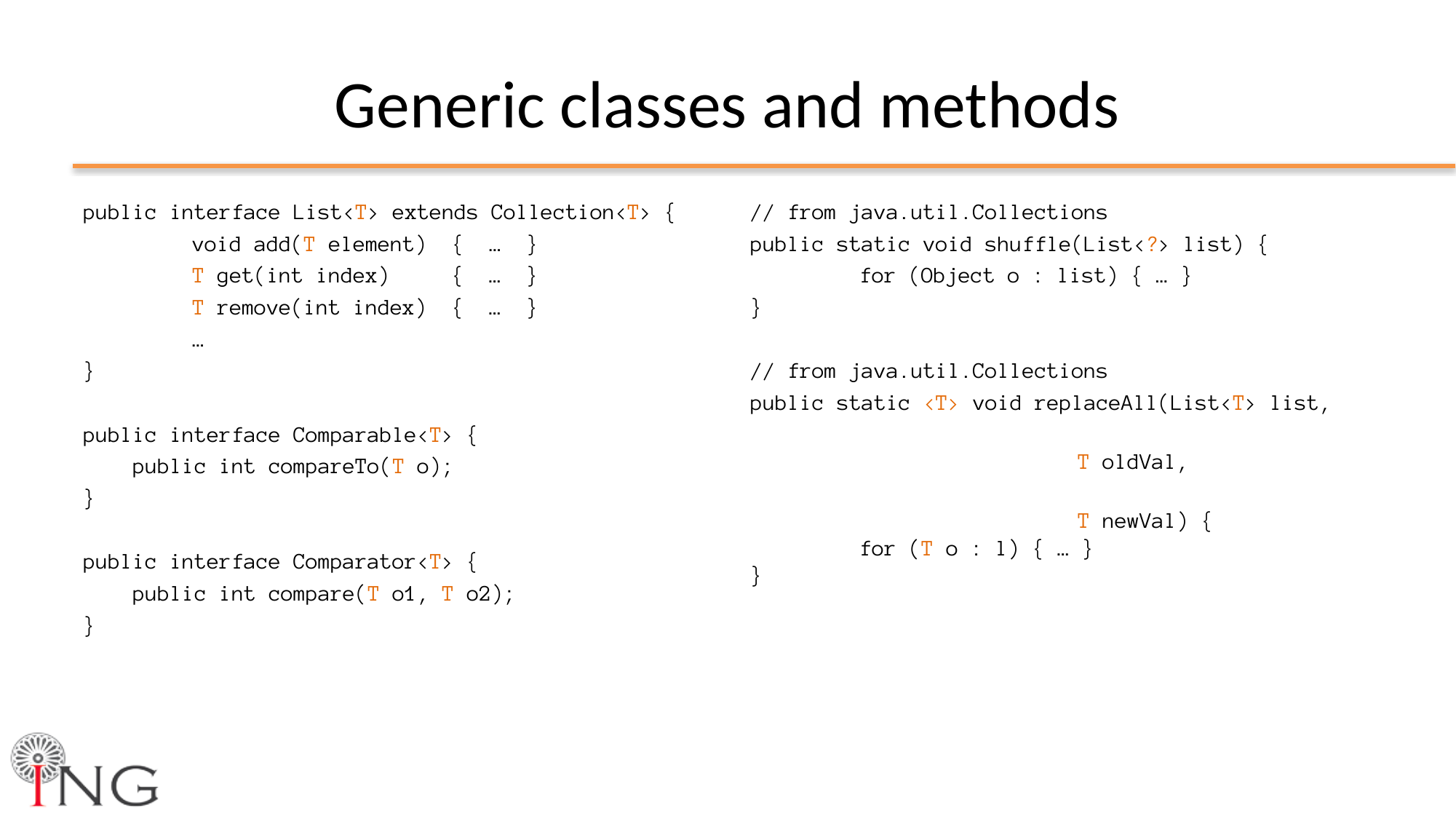

# Generic classes and methods
public interface List<T> extends Collection<T> {
	void add(T element)  {  …  }
	T get(int index)     {  …  }
	T remove(int index)  {  …  }
	…
}

public interface Comparable<T> {
    public int compareTo(T o);
}

public interface Comparator<T> {
    public int compare(T o1, T o2);
}

// from java.util.Collections
public static void shuffle(List<?> list) {
	for (Object o : list) { … }
}

// from java.util.Collections
public static <T> void replaceAll(List<T> list,
								T oldVal,
								T newVal) {
    	for (T o : l) { … }
}